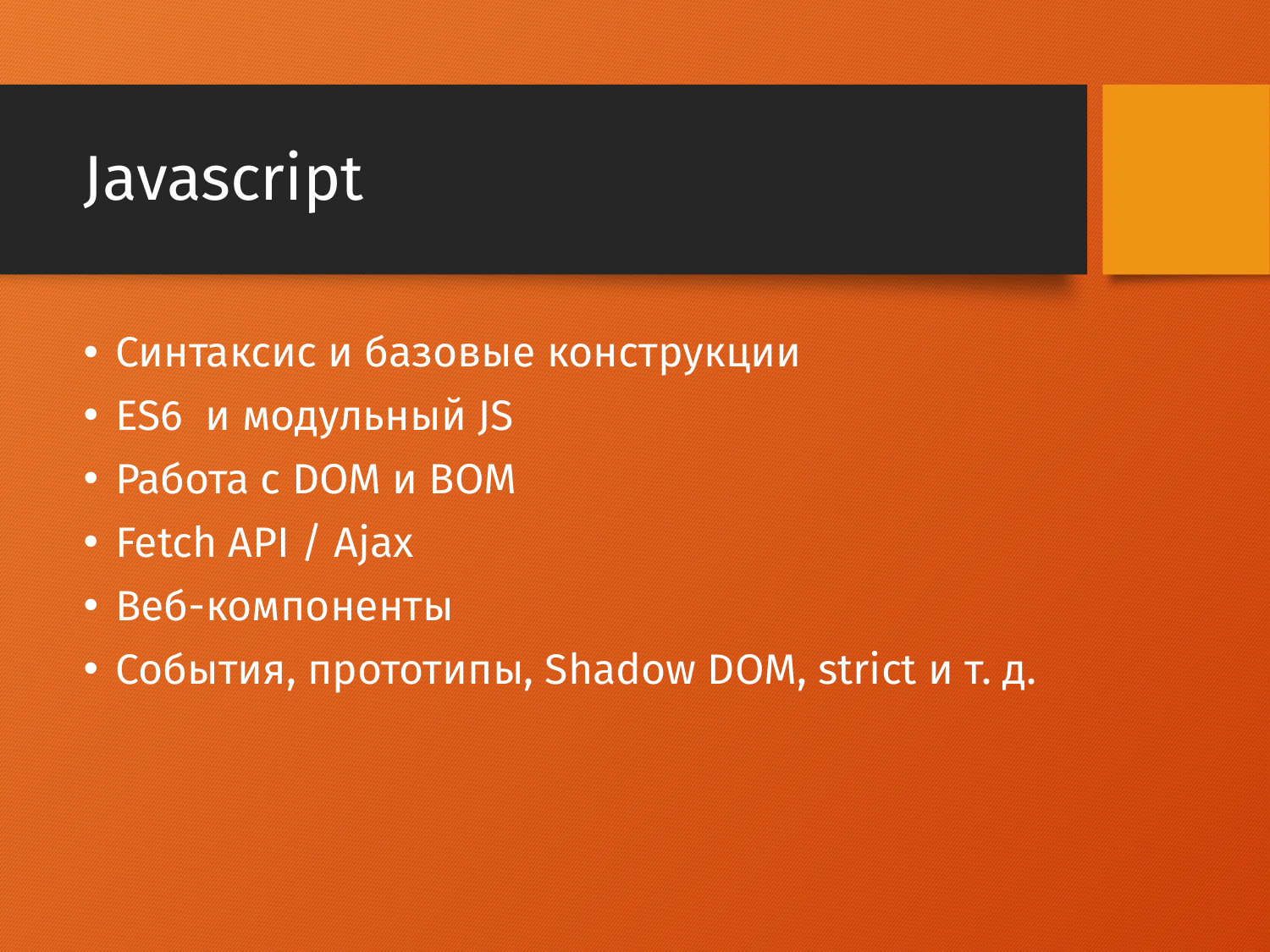

# Javascript
Синтаксис и базовые конструкции
ES6  и модульный JS
Работа с DOM и BOM
Fetch API / Ajax
Веб-компоненты
События, прототипы, Shadow DOM, strict и т. д.